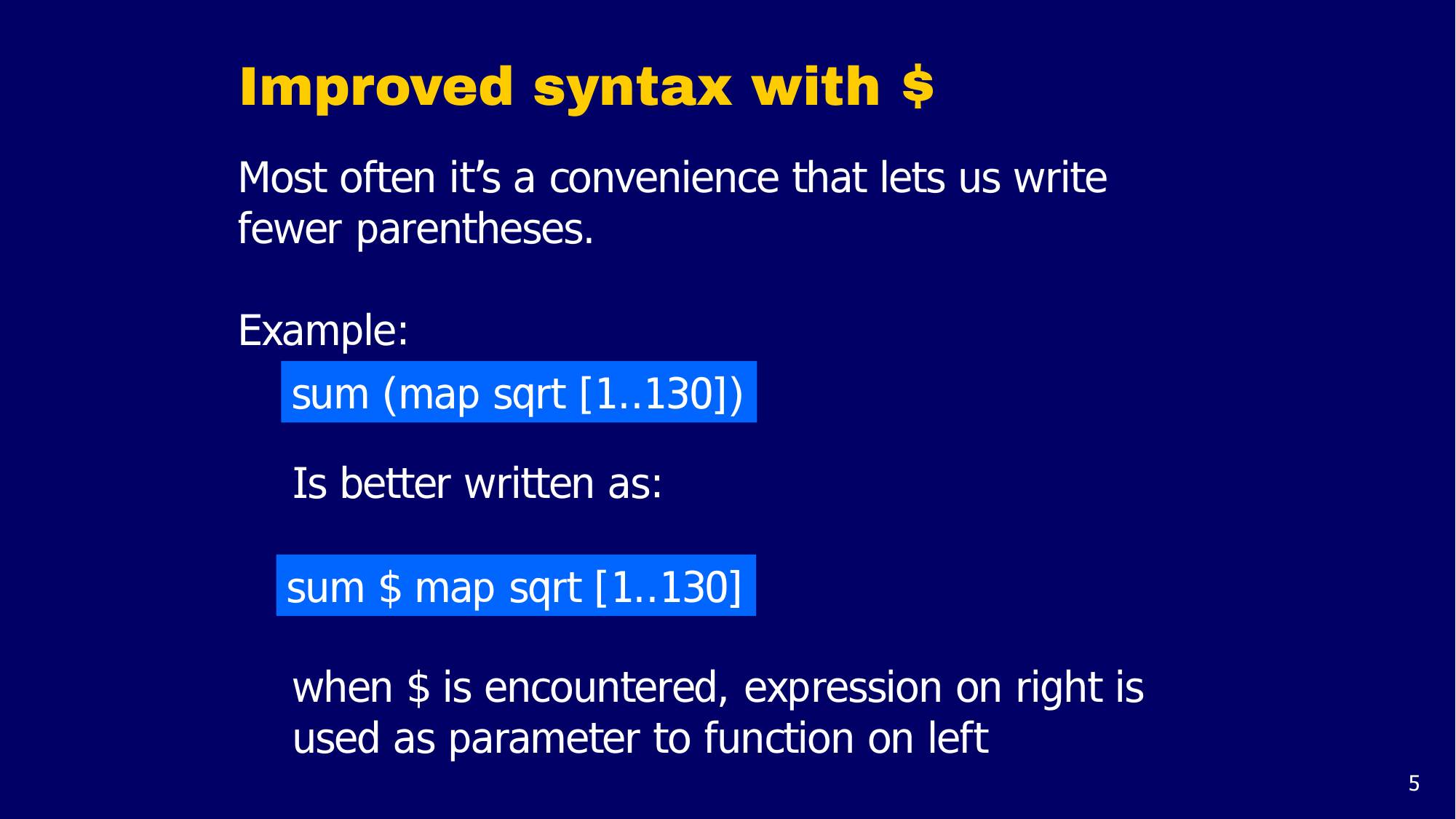

Improved syntax with $
Most often it’s a convenience that lets us write fewer parentheses.

Example:

Is better written as:

when $ is encountered, expression on right is used as parameter to function on left
sum (map sqrt [1..130])
sum $ map sqrt [1..130]
5